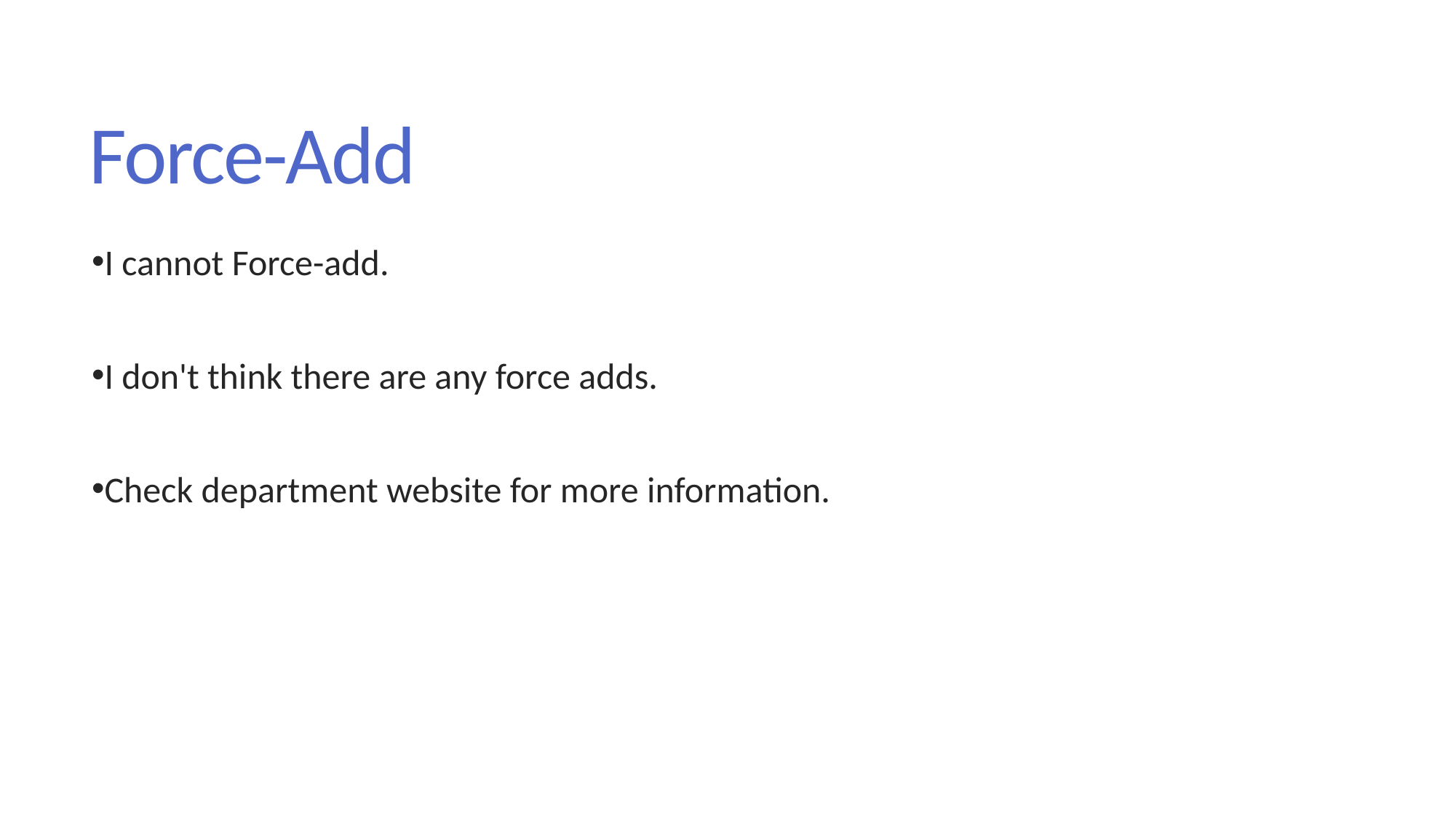

# Force-Add
I cannot Force-add.

I don't think there are any force adds.

Check department website for more information.